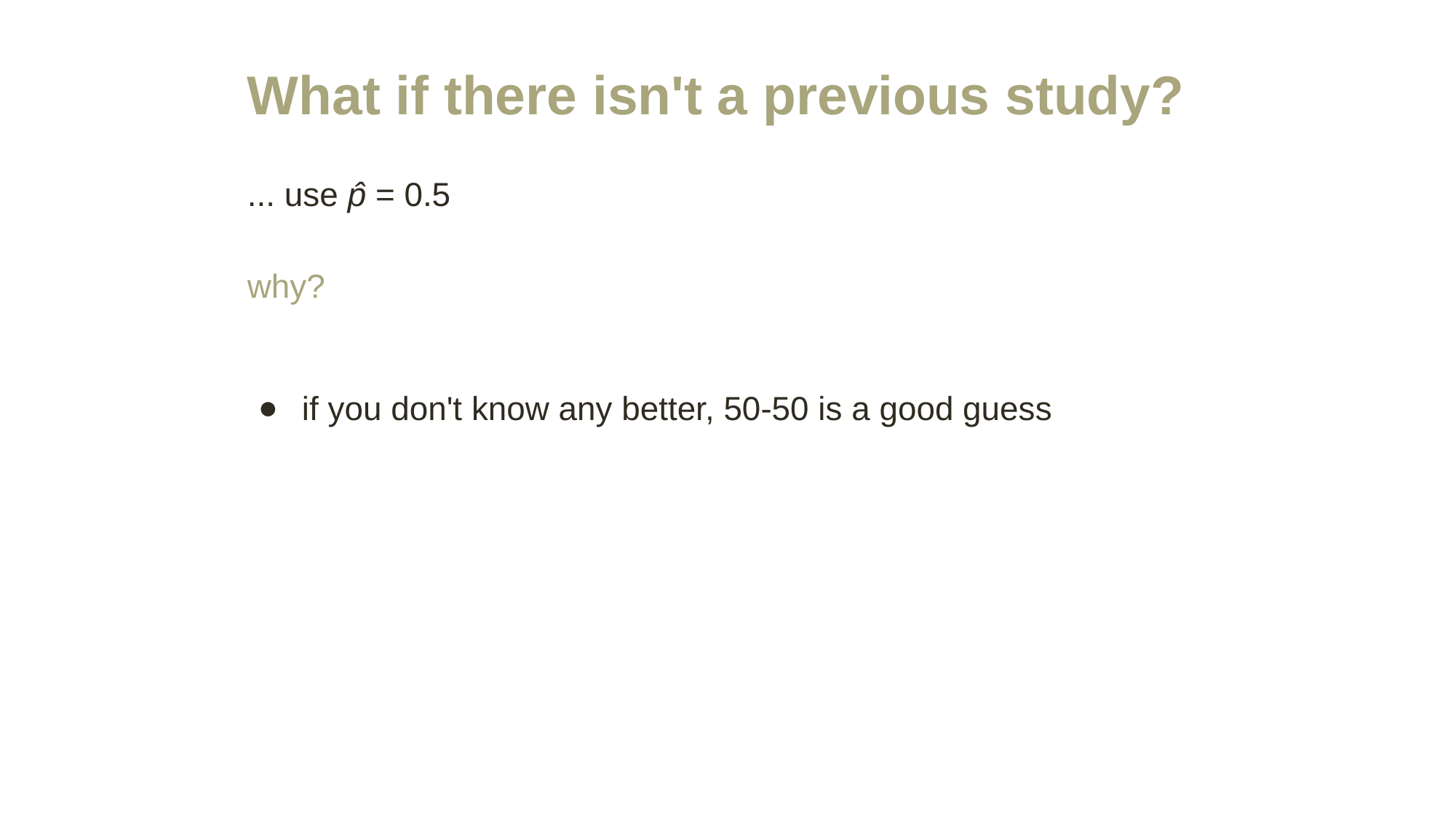

# What if there isn't a previous study?
... use p̂ = 0.5
why?

if you don't know any better, 50-50 is a good guess